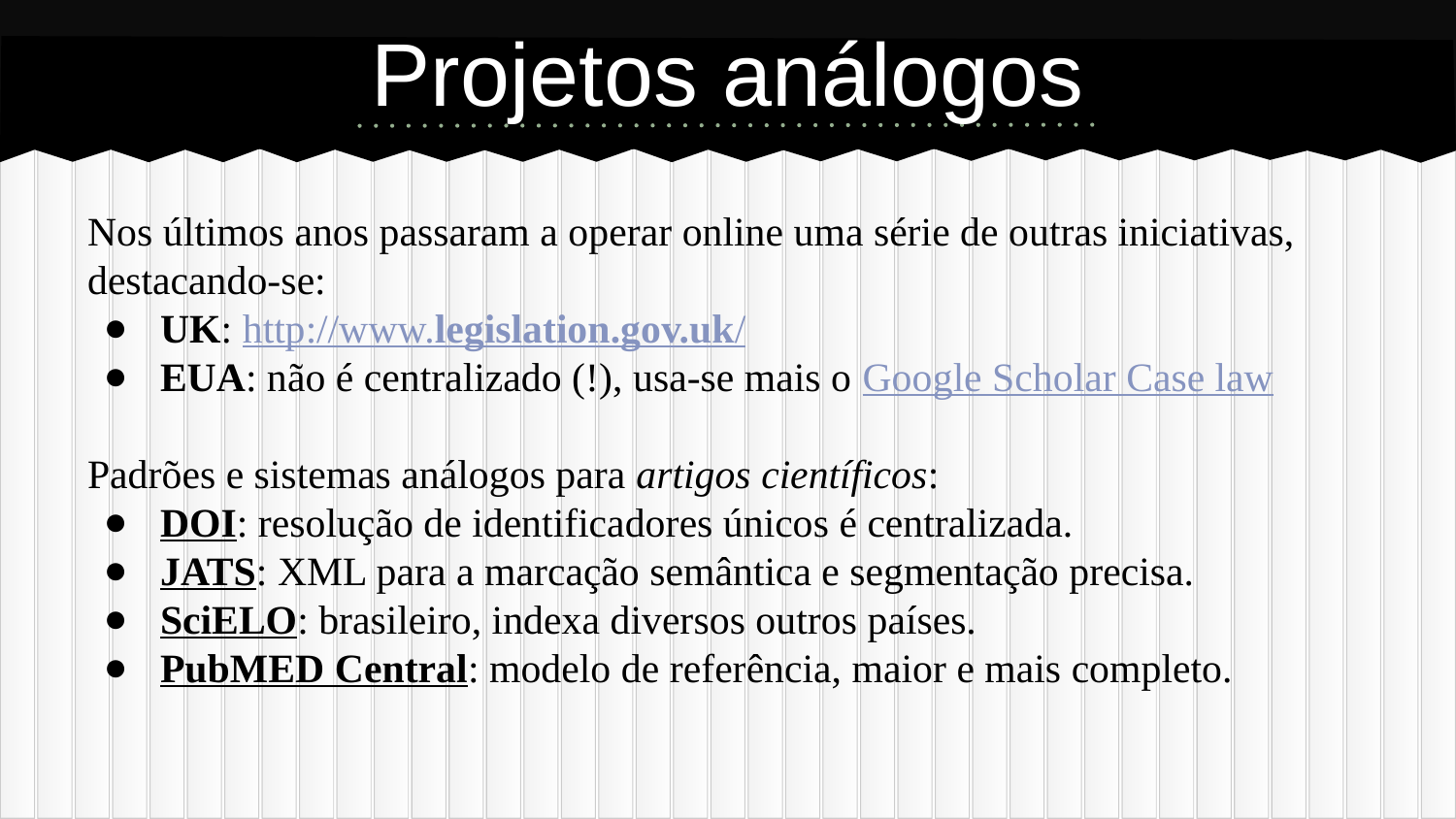

# Projetos análogos
Nos últimos anos passaram a operar online uma série de outras iniciativas, destacando-se:
UK: http://www.legislation.gov.uk/
EUA: não é centralizado (!), usa-se mais o Google Scholar Case law

Padrões e sistemas análogos para artigos científicos:
DOI: resolução de identificadores únicos é centralizada.
JATS: XML para a marcação semântica e segmentação precisa.
SciELO: brasileiro, indexa diversos outros países.
PubMED Central: modelo de referência, maior e mais completo.